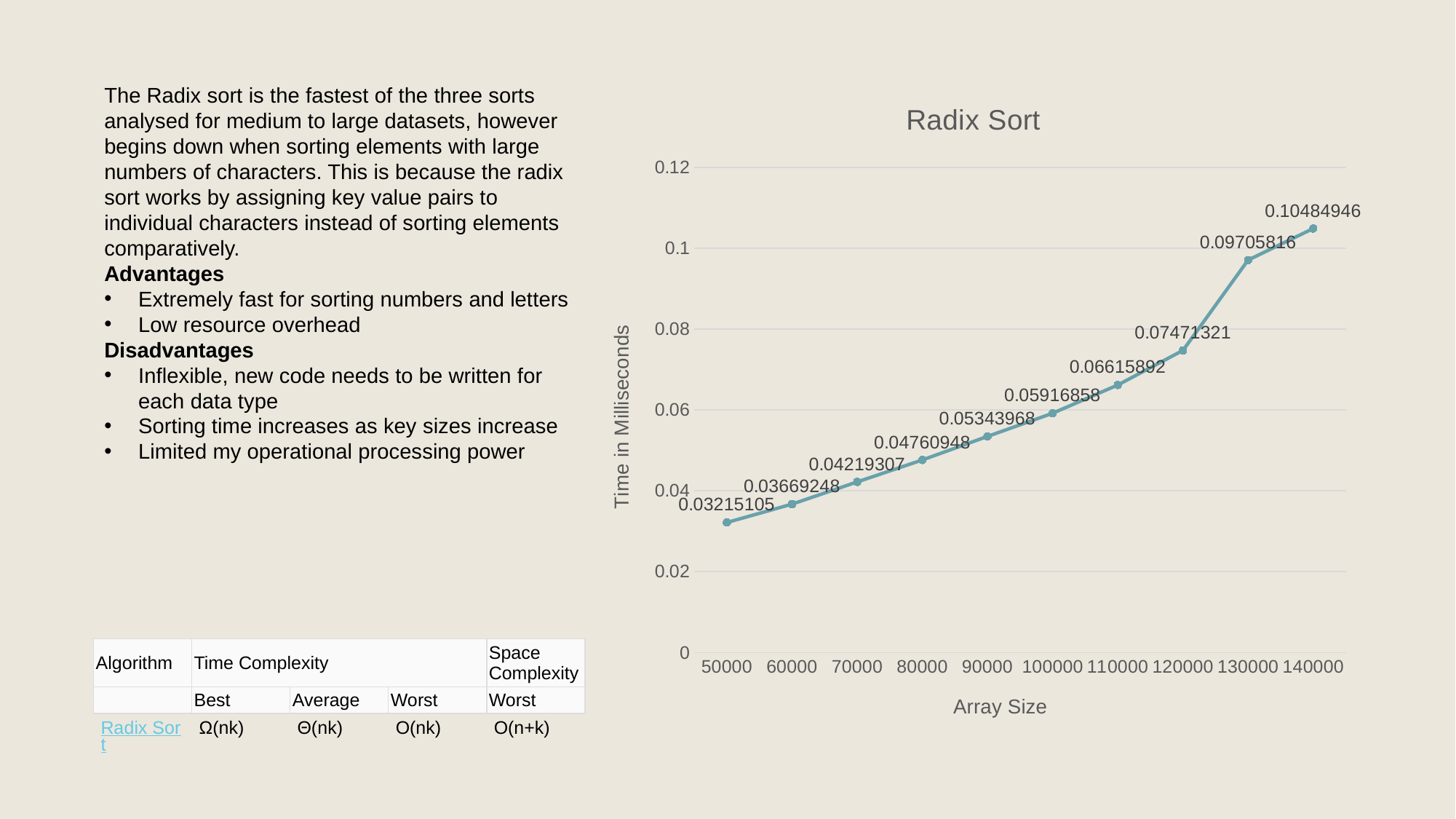

The Radix sort is the fastest of the three sorts analysed for medium to large datasets, however begins down when sorting elements with large numbers of characters. This is because the radix sort works by assigning key value pairs to individual characters instead of sorting elements comparatively.
Advantages
Extremely fast for sorting numbers and letters
Low resource overhead
Disadvantages
Inflexible, new code needs to be written for each data type
Sorting time increases as key sizes increase
Limited my operational processing power

### Chart:

| Category | Radix Sort |
|---|---|
| 50000 | 0.03215105 |
| 60000 | 0.03669248 |
| 70000 | 0.04219307 |
| 80000 | 0.047609479999999996 |
| 90000 | 0.05343967999999999 |
| 100000 | 0.059168580000000005 |
| 110000 | 0.06615891999999998 |
| 120000 | 0.07471321 |
| 130000 | 0.09705815999999999 |
| 140000 | 0.10484945999999999 |
| Algorithm | Time Complexity |  |  | Space Complexity |
| --- | --- | --- | --- | --- |
|  | Best | Average | Worst | Worst |
| Radix Sort | Ω(nk) | Θ(nk) | O(nk) | O(n+k) |